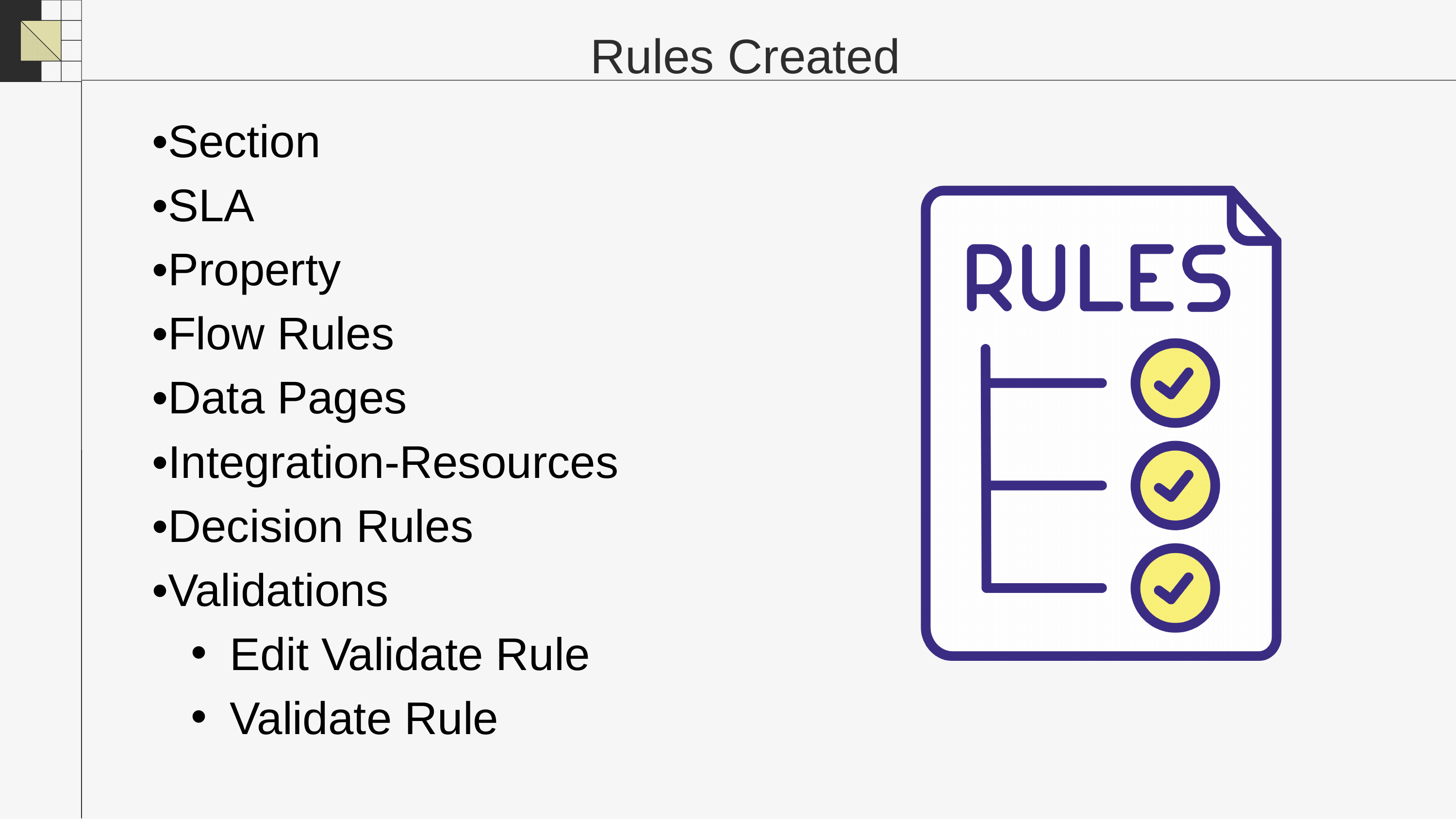

Rules Created

•Section
•SLA
•Property
•Flow Rules
•Data Pages
•Integration-Resources
•Decision Rules
•Validations
Edit Validate Rule
Validate Rule